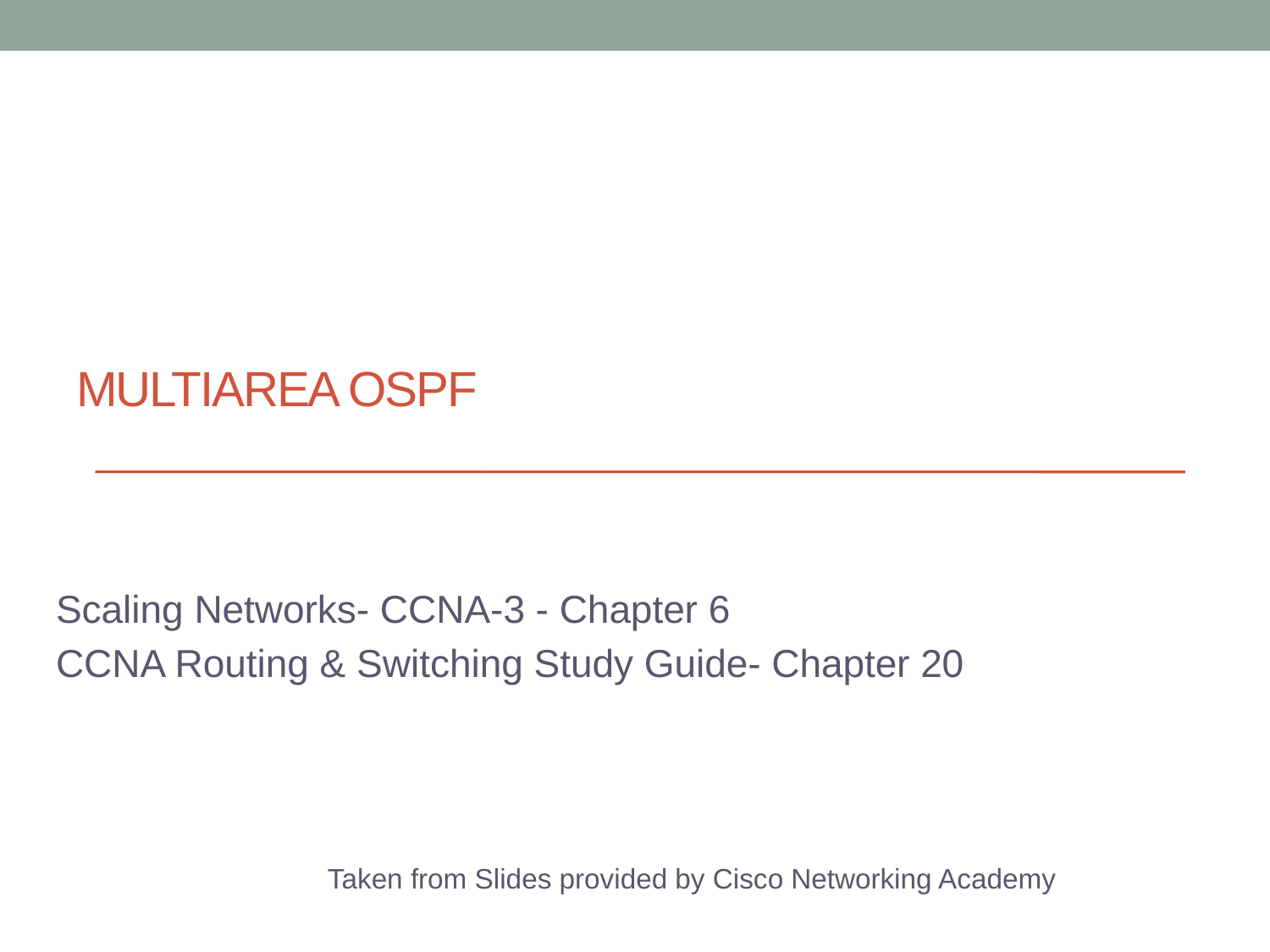

# Multiarea OSPF
Scaling Networks- CCNA-3 - Chapter 6
CCNA Routing & Switching Study Guide- Chapter 20

Taken from Slides provided by Cisco Networking Academy